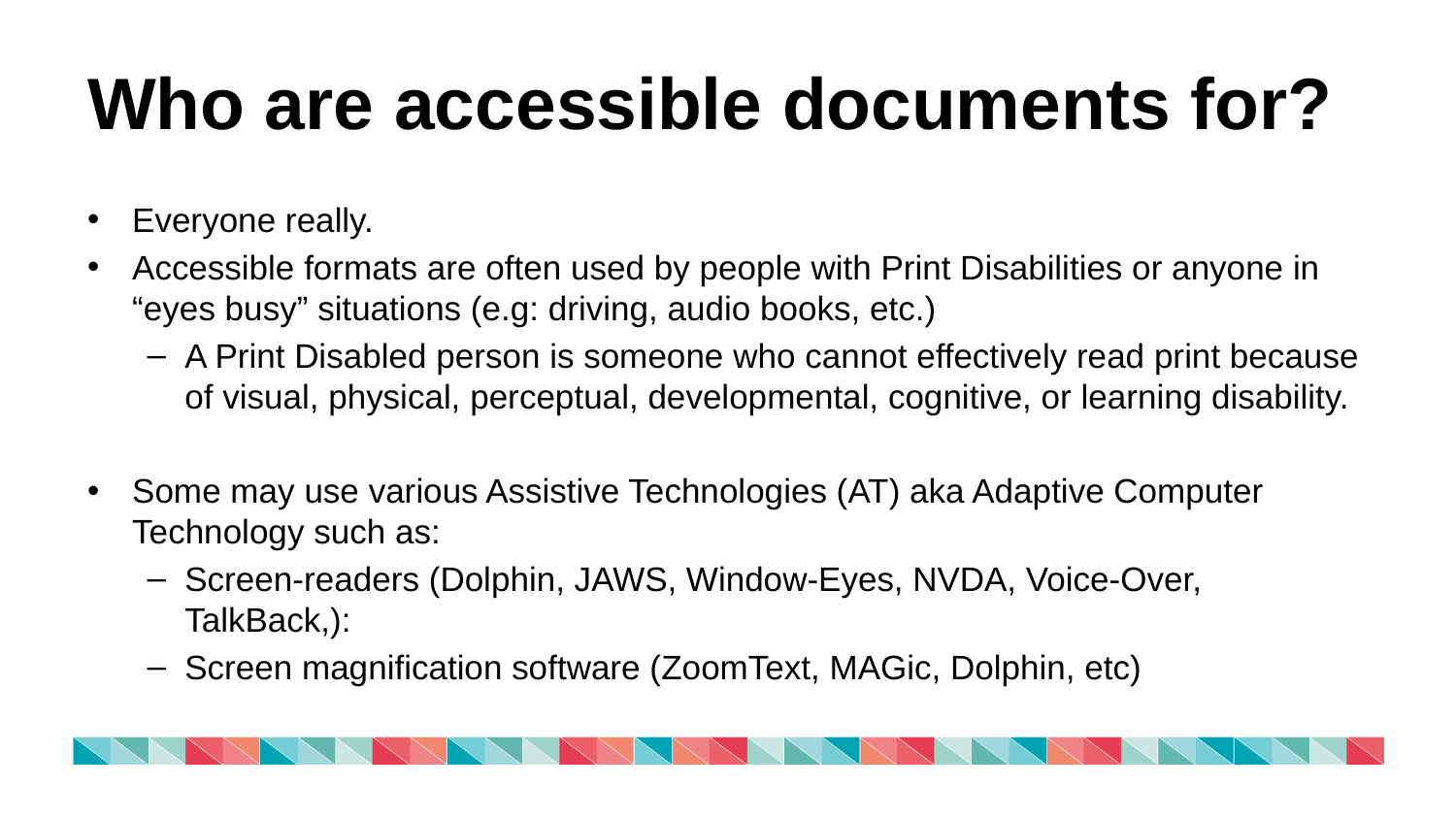

# Who are accessible documents for?
Everyone really.
Accessible formats are often used by people with Print Disabilities or anyone in “eyes busy” situations (e.g: driving, audio books, etc.)
A Print Disabled person is someone who cannot effectively read print because of visual, physical, perceptual, developmental, cognitive, or learning disability.

Some may use various Assistive Technologies (AT) aka Adaptive Computer Technology such as:
Screen-readers (Dolphin, JAWS, Window-Eyes, NVDA, Voice-Over, TalkBack,):
Screen magnification software (ZoomText, MAGic, Dolphin, etc)